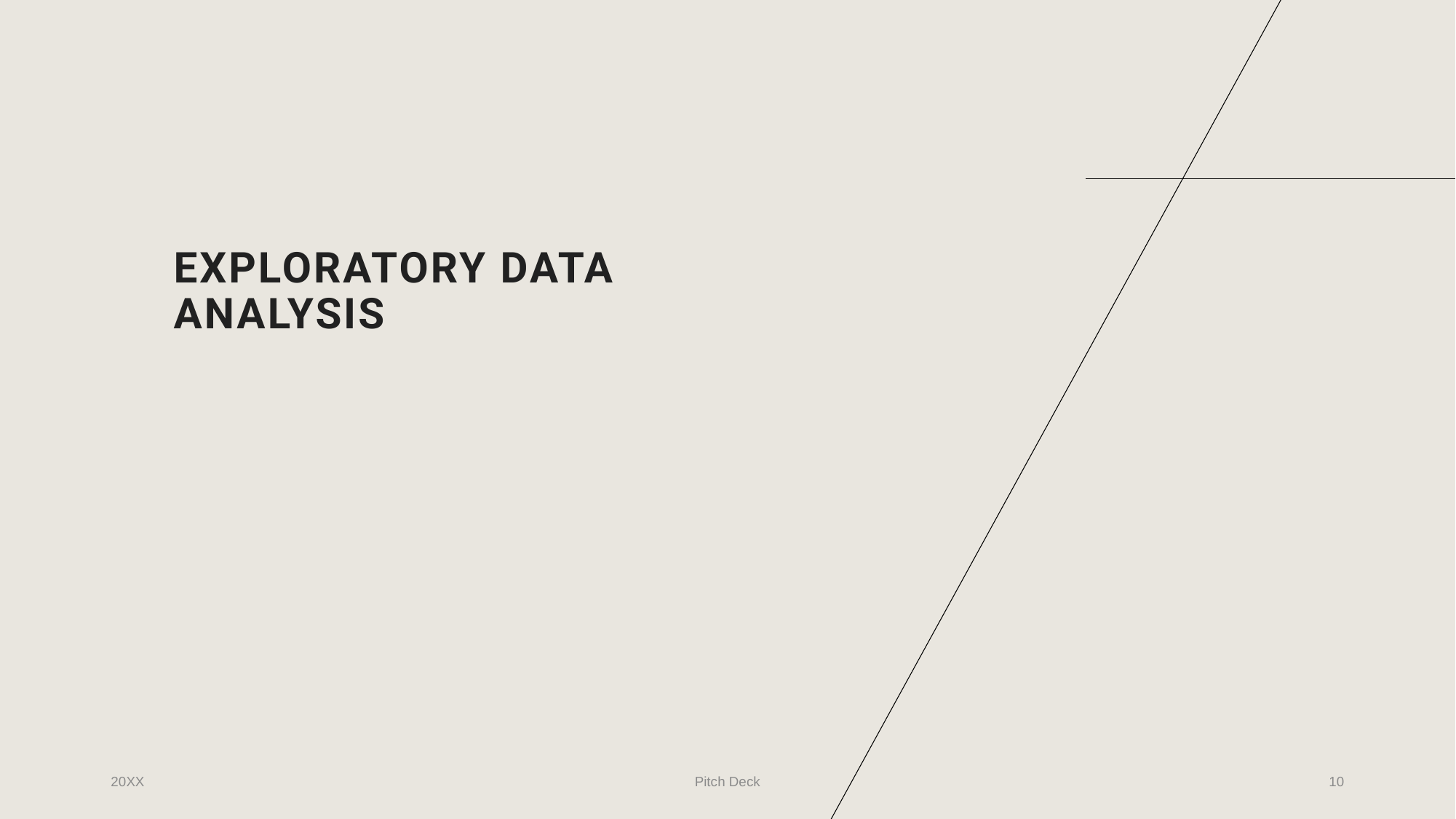

# Exploratory Data Analysis

20XX
Pitch Deck
10